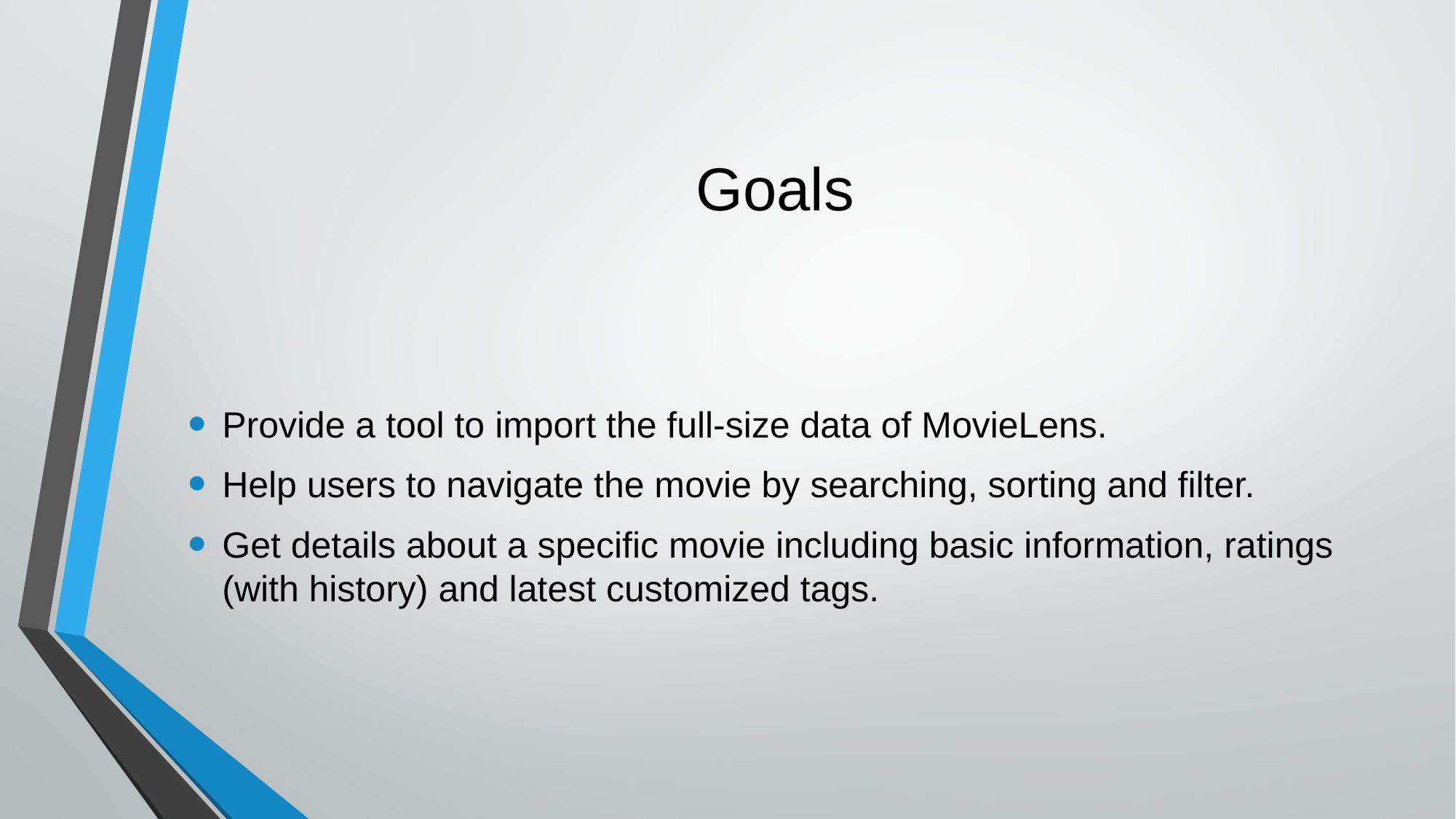

# Goals
Provide a tool to import the full-size data of MovieLens.
Help users to navigate the movie by searching, sorting and filter.
Get details about a specific movie including basic information, ratings (with history) and latest customized tags.